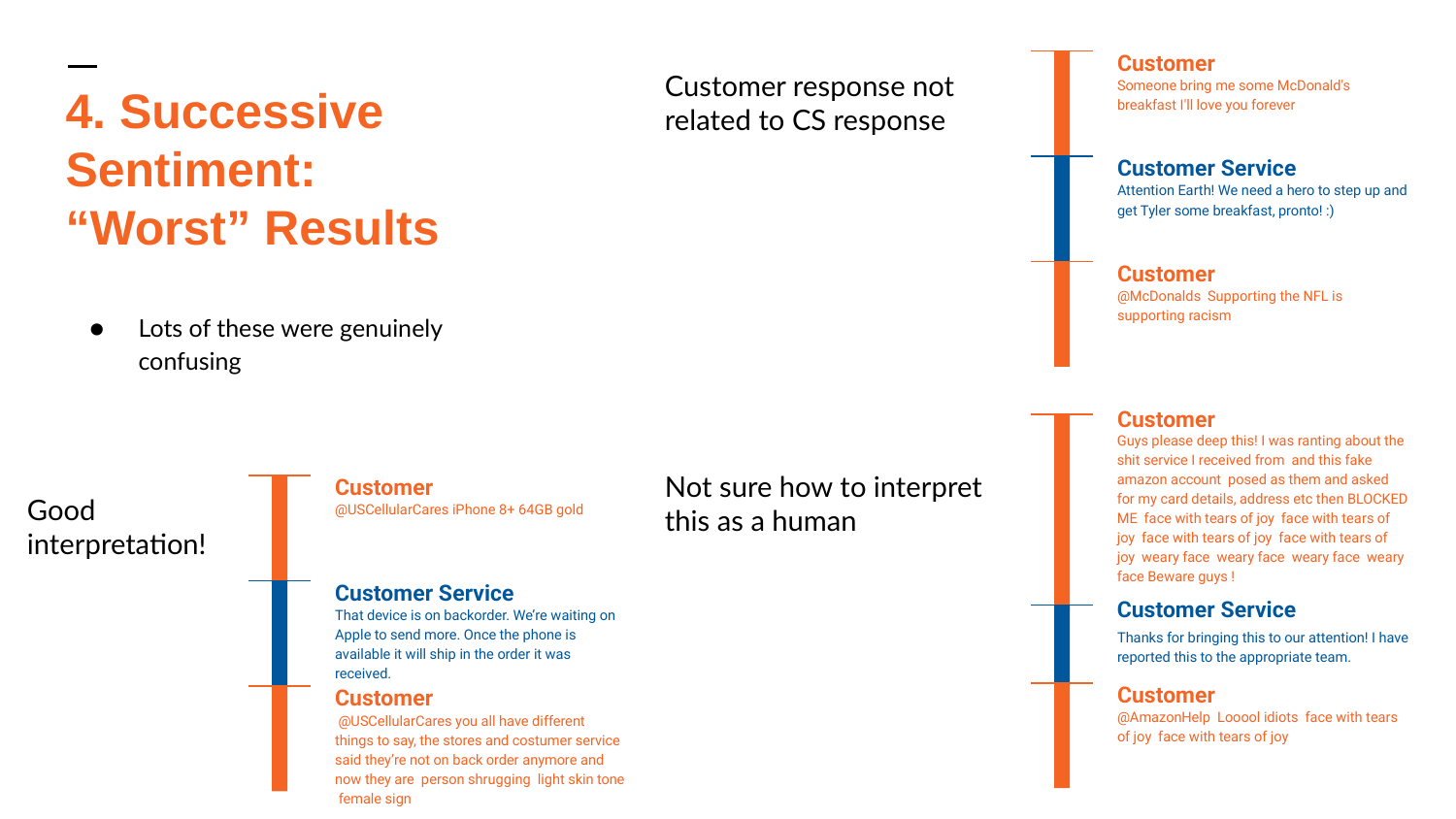

Customer

Someone bring me some McDonald's breakfast I'll love you forever
Customer response not related to CS response
Customer Service

Attention Earth! We need a hero to step up and get Tyler some breakfast, pronto! :)
# 4. Successive Sentiment: “Worst” Results
Customer

@McDonalds  Supporting the NFL is supporting racism
Lots of these were genuinely confusing
Customer

Guys please deep this! I was ranting about the shit service I received from  and this fake amazon account  posed as them and asked for my card details, address etc then BLOCKED ME  face with tears of joy  face with tears of joy  face with tears of joy  face with tears of joy  weary face  weary face  weary face  weary face Beware guys !
Not sure how to interpret this as a human
Customer

@USCellularCares iPhone 8+ 64GB gold
Good interpretation!
Customer Service

That device is on backorder. We’re waiting on Apple to send more. Once the phone is available it will ship in the order it was received.
Customer Service

Thanks for bringing this to our attention! I have reported this to the appropriate team.
Customer

@AmazonHelp  Looool idiots  face with tears of joy  face with tears of joy
Customer

 @USCellularCares you all have different things to say, the stores and costumer service said they’re not on back order anymore and now they are  person shrugging  light skin tone ‍ female sign ️